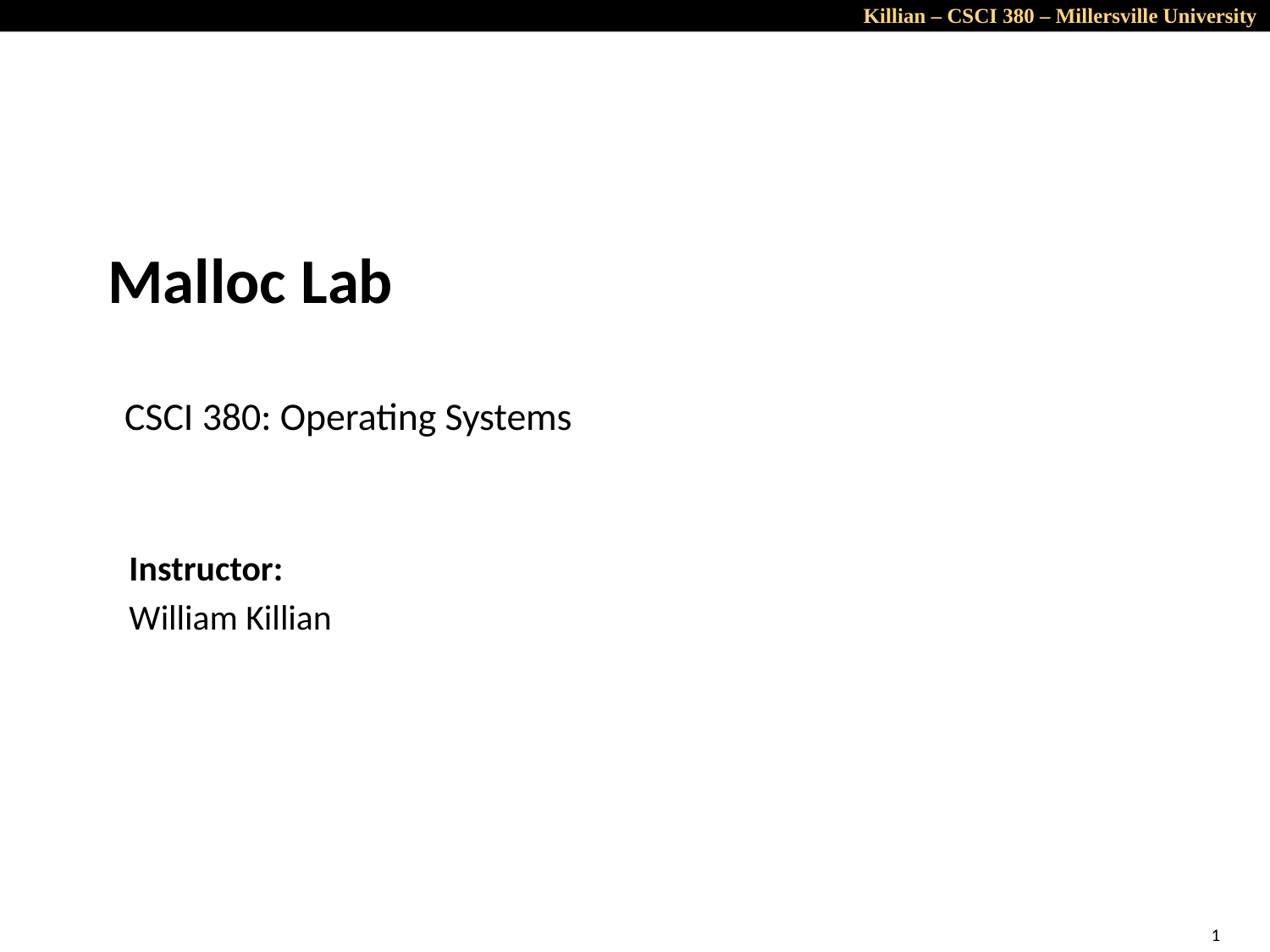

# Malloc Lab CSCI 380: Operating Systems
Instructor:
William Killian